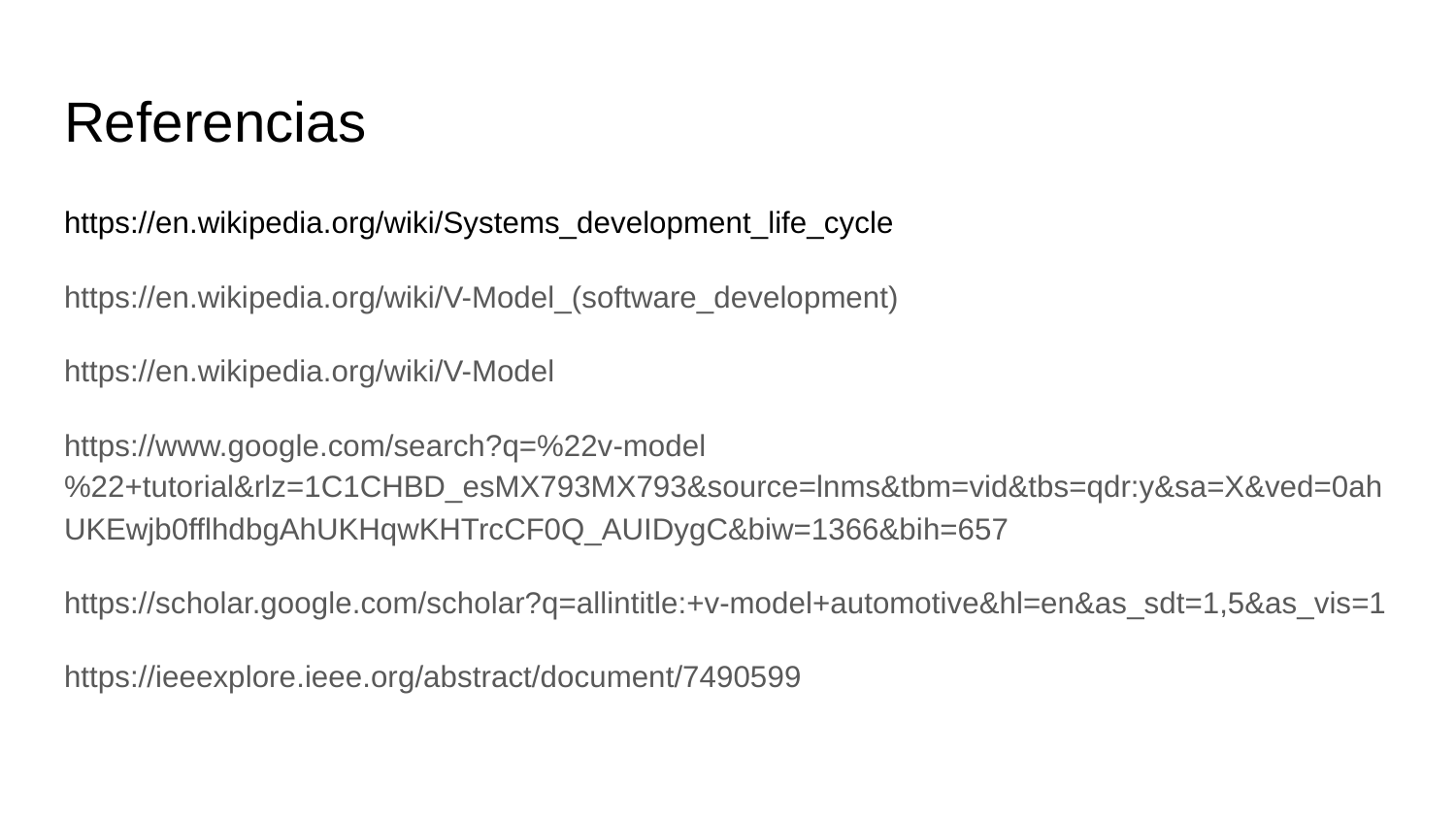

# Referencias
https://en.wikipedia.org/wiki/Systems_development_life_cycle
https://en.wikipedia.org/wiki/V-Model_(software_development)
https://en.wikipedia.org/wiki/V-Model
https://www.google.com/search?q=%22v-model%22+tutorial&rlz=1C1CHBD_esMX793MX793&source=lnms&tbm=vid&tbs=qdr:y&sa=X&ved=0ahUKEwjb0fflhdbgAhUKHqwKHTrcCF0Q_AUIDygC&biw=1366&bih=657
https://scholar.google.com/scholar?q=allintitle:+v-model+automotive&hl=en&as_sdt=1,5&as_vis=1
https://ieeexplore.ieee.org/abstract/document/7490599